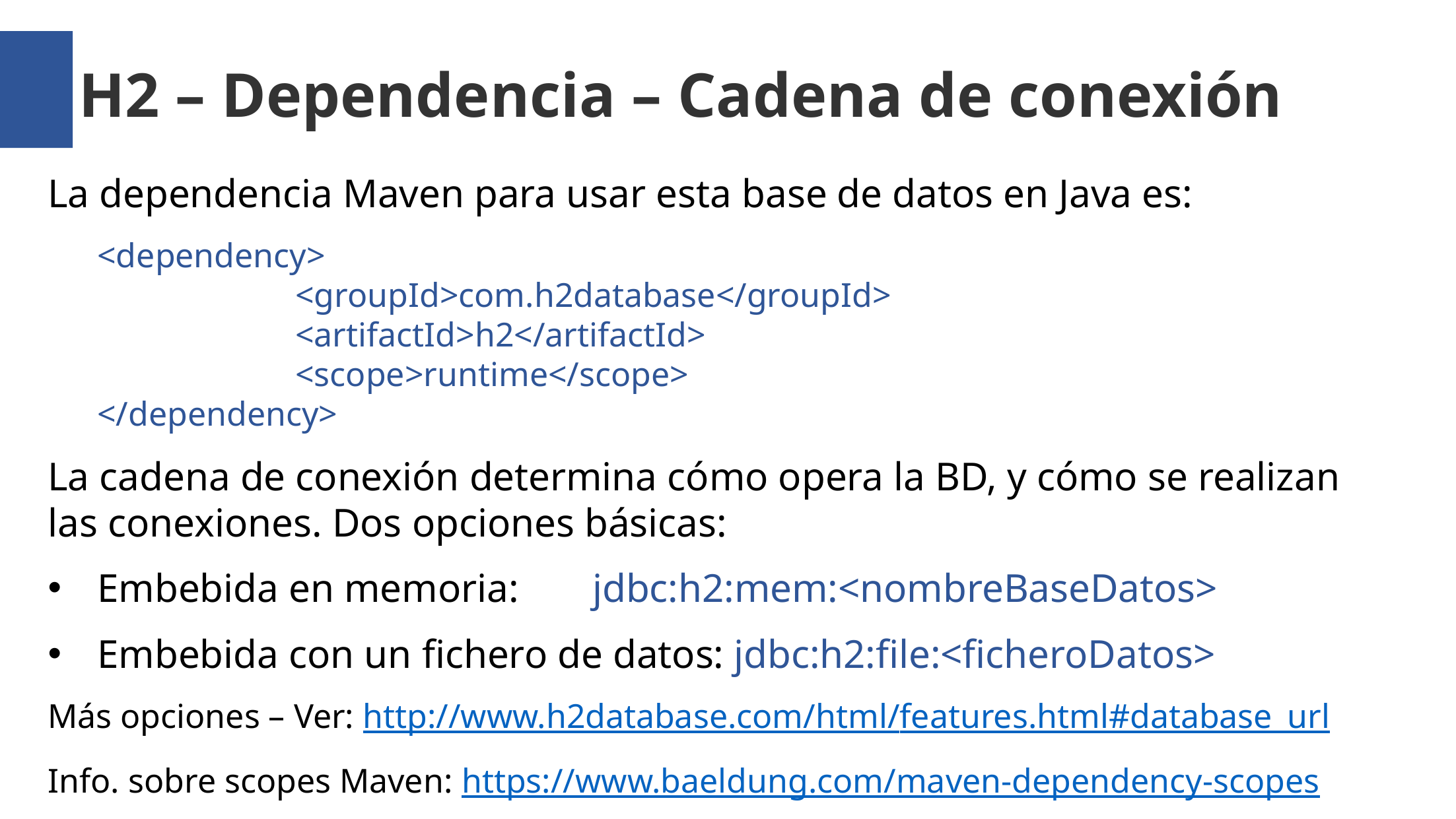

H2 – Dependencia – Cadena de conexión
La dependencia Maven para usar esta base de datos en Java es:
<dependency>
		<groupId>com.h2database</groupId>
		<artifactId>h2</artifactId>
		<scope>runtime</scope>
</dependency>
La cadena de conexión determina cómo opera la BD, y cómo se realizan las conexiones. Dos opciones básicas:
Embebida en memoria:  	jdbc:h2:mem:<nombreBaseDatos>
Embebida con un fichero de datos: jdbc:h2:file:<ficheroDatos>
Más opciones – Ver: http://www.h2database.com/html/features.html#database_url
Info. sobre scopes Maven: https://www.baeldung.com/maven-dependency-scopes